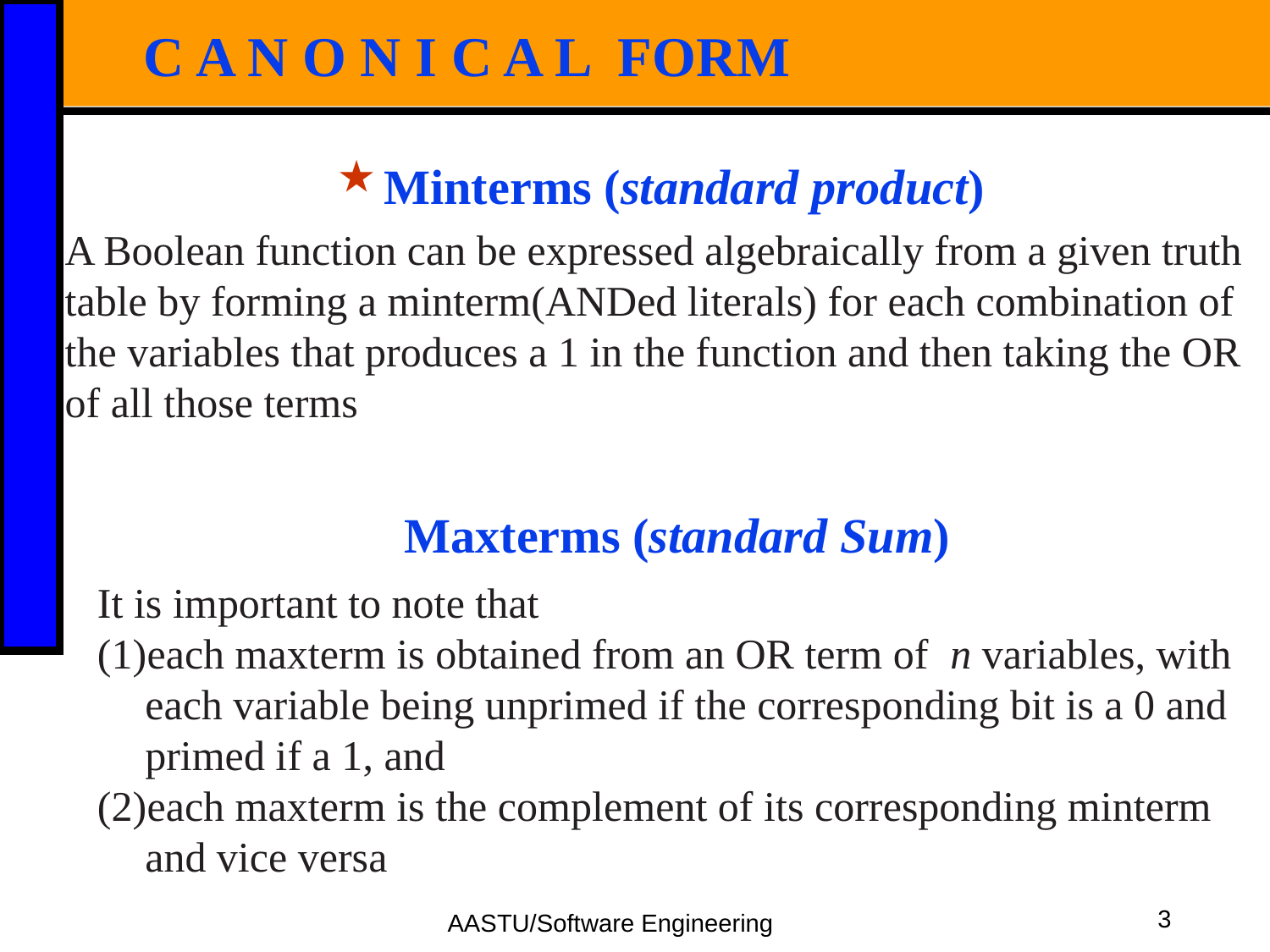

# C A N O N I C A L  FORM
Minterms (standard product)
A Boolean function can be expressed algebraically from a given truth table by forming a minterm(ANDed literals) for each combination of the variables that produces a 1 in the function and then taking the OR of all those terms
Maxterms (standard Sum)
It is important to note that
each maxterm is obtained from an OR term of  n variables, with each variable being unprimed if the corresponding bit is a 0 and primed if a 1, and
each maxterm is the complement of its corresponding minterm and vice versa
3
AASTU/Software Engineering